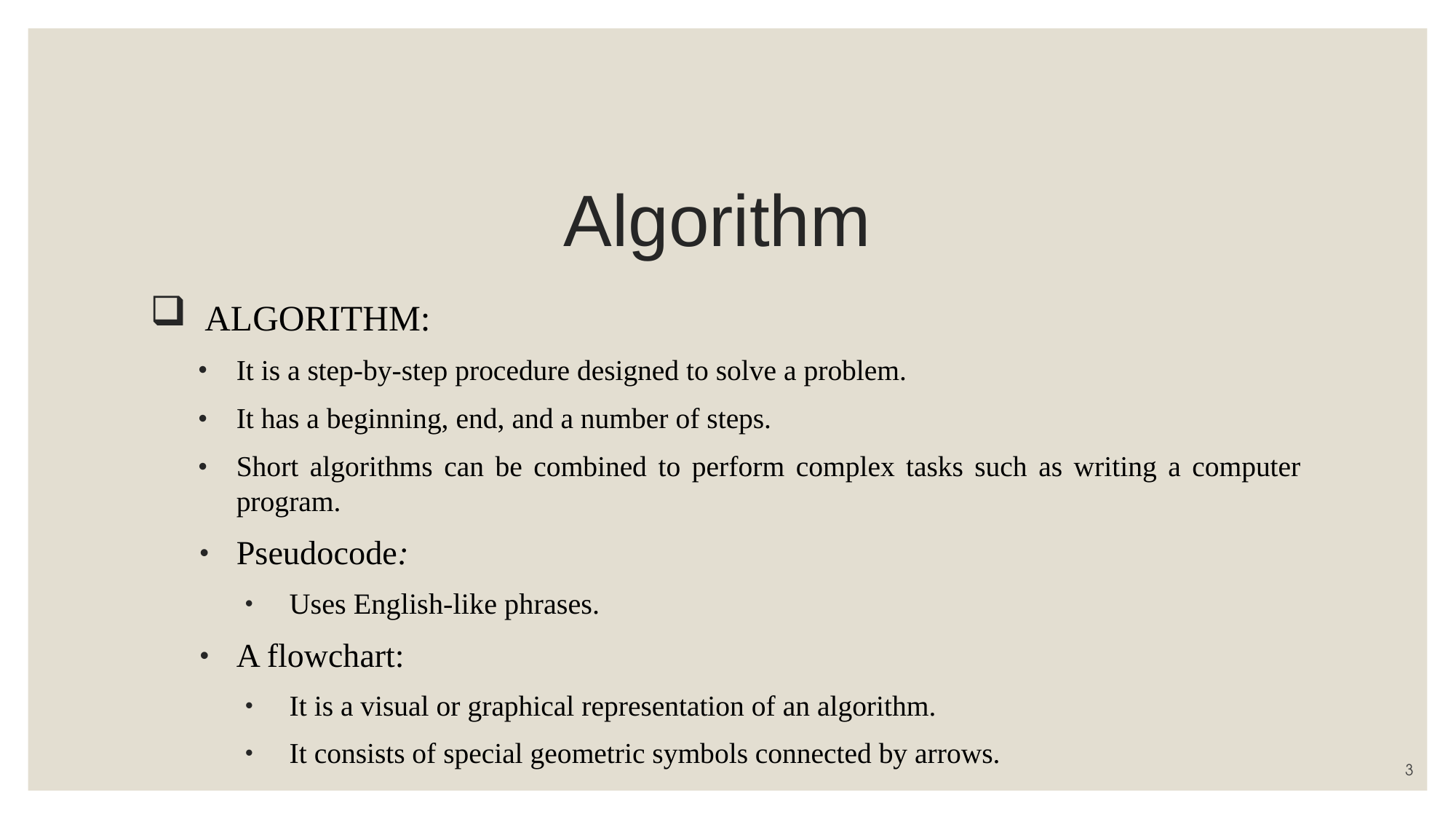

# Algorithm
ALGORITHM:
It is a step-by-step procedure designed to solve a problem.
It has a beginning, end, and a number of steps.
Short algorithms can be combined to perform complex tasks such as writing a computer program.
Pseudocode:
Uses English-like phrases.
A flowchart:
It is a visual or graphical representation of an algorithm.
It consists of special geometric symbols connected by arrows.

3